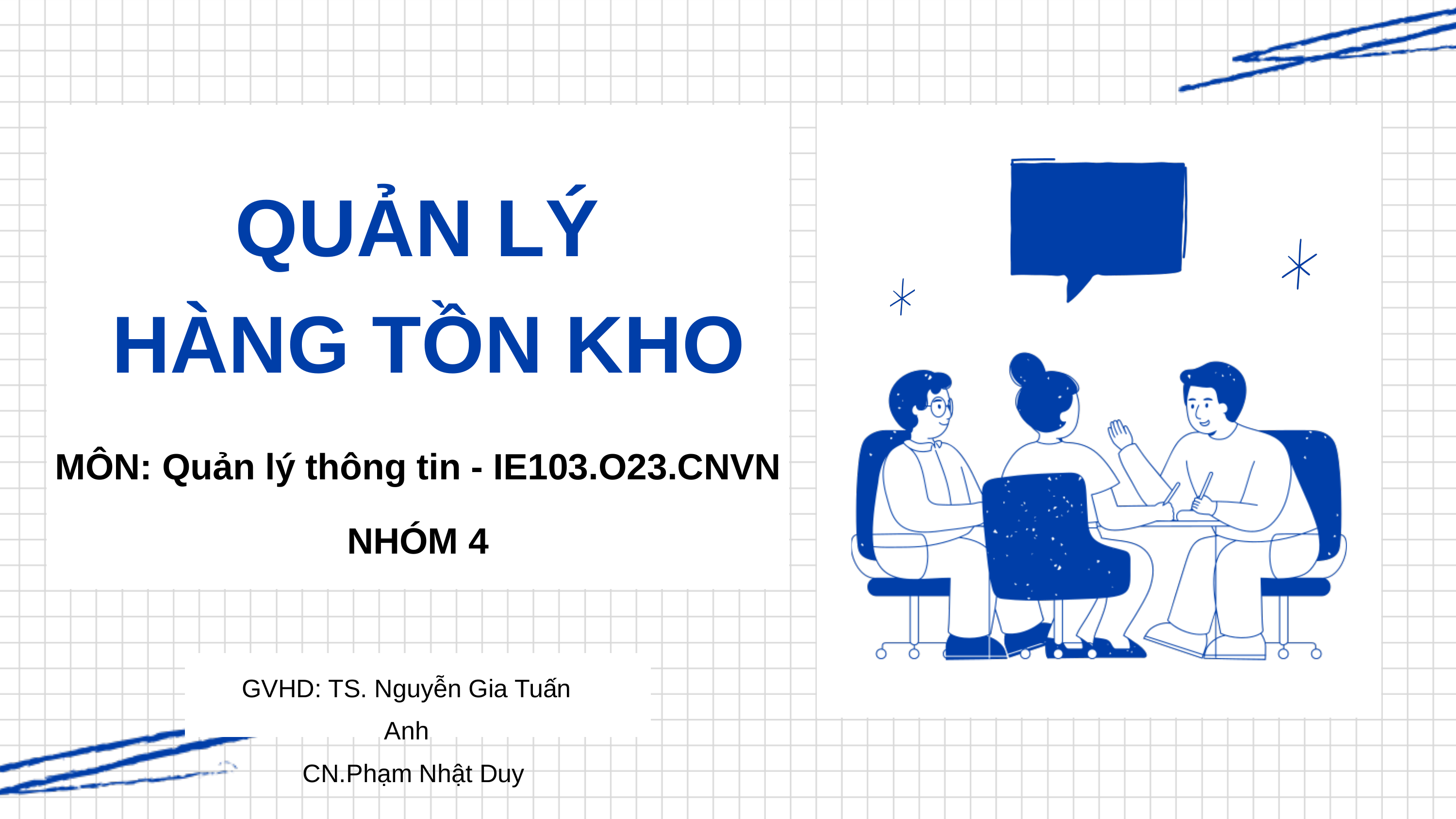

QUẢN LÝ
HÀNG TỒN KHO

MÔN: Quản lý thông tin - IE103.O23.CNVN
NHÓM 4

GVHD: TS. Nguyễn Gia Tuấn Anh
  CN.Phạm Nhật Duy